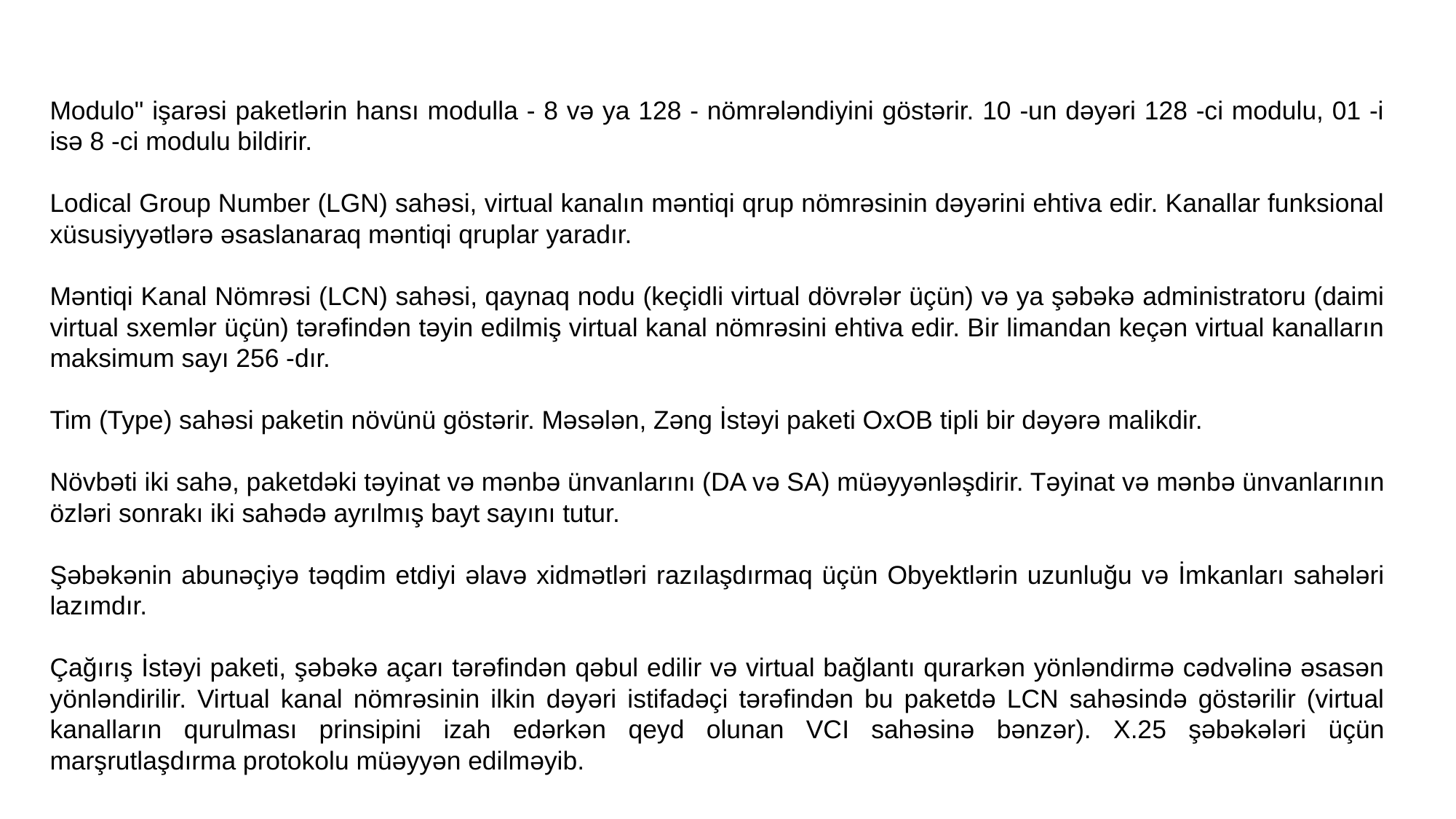

Modulo" işarəsi paketlərin hansı modulla - 8 və ya 128 - nömrələndiyini göstərir. 10 -un dəyəri 128 -ci modulu, 01 -i isə 8 -ci modulu bildirir.

Lodical Group Number (LGN) sahəsi, virtual kanalın məntiqi qrup nömrəsinin dəyərini ehtiva edir. Kanallar funksional xüsusiyyətlərə əsaslanaraq məntiqi qruplar yaradır.

Məntiqi Kanal Nömrəsi (LCN) sahəsi, qaynaq nodu (keçidli virtual dövrələr üçün) və ya şəbəkə administratoru (daimi virtual sxemlər üçün) tərəfindən təyin edilmiş virtual kanal nömrəsini ehtiva edir. Bir limandan keçən virtual kanalların maksimum sayı 256 -dır.

Tim (Type) sahəsi paketin növünü göstərir. Məsələn, Zəng İstəyi paketi OxOB tipli bir dəyərə malikdir.

Növbəti iki sahə, paketdəki təyinat və mənbə ünvanlarını (DA və SA) müəyyənləşdirir. Təyinat və mənbə ünvanlarının özləri sonrakı iki sahədə ayrılmış bayt sayını tutur.

Şəbəkənin abunəçiyə təqdim etdiyi əlavə xidmətləri razılaşdırmaq üçün Obyektlərin uzunluğu və İmkanları sahələri lazımdır.

Çağırış İstəyi paketi, şəbəkə açarı tərəfindən qəbul edilir və virtual bağlantı qurarkən yönləndirmə cədvəlinə əsasən yönləndirilir. Virtual kanal nömrəsinin ilkin dəyəri istifadəçi tərəfindən bu paketdə LCN sahəsində göstərilir (virtual kanalların qurulması prinsipini izah edərkən qeyd olunan VCI sahəsinə bənzər). X.25 şəbəkələri üçün marşrutlaşdırma protokolu müəyyən edilməyib.